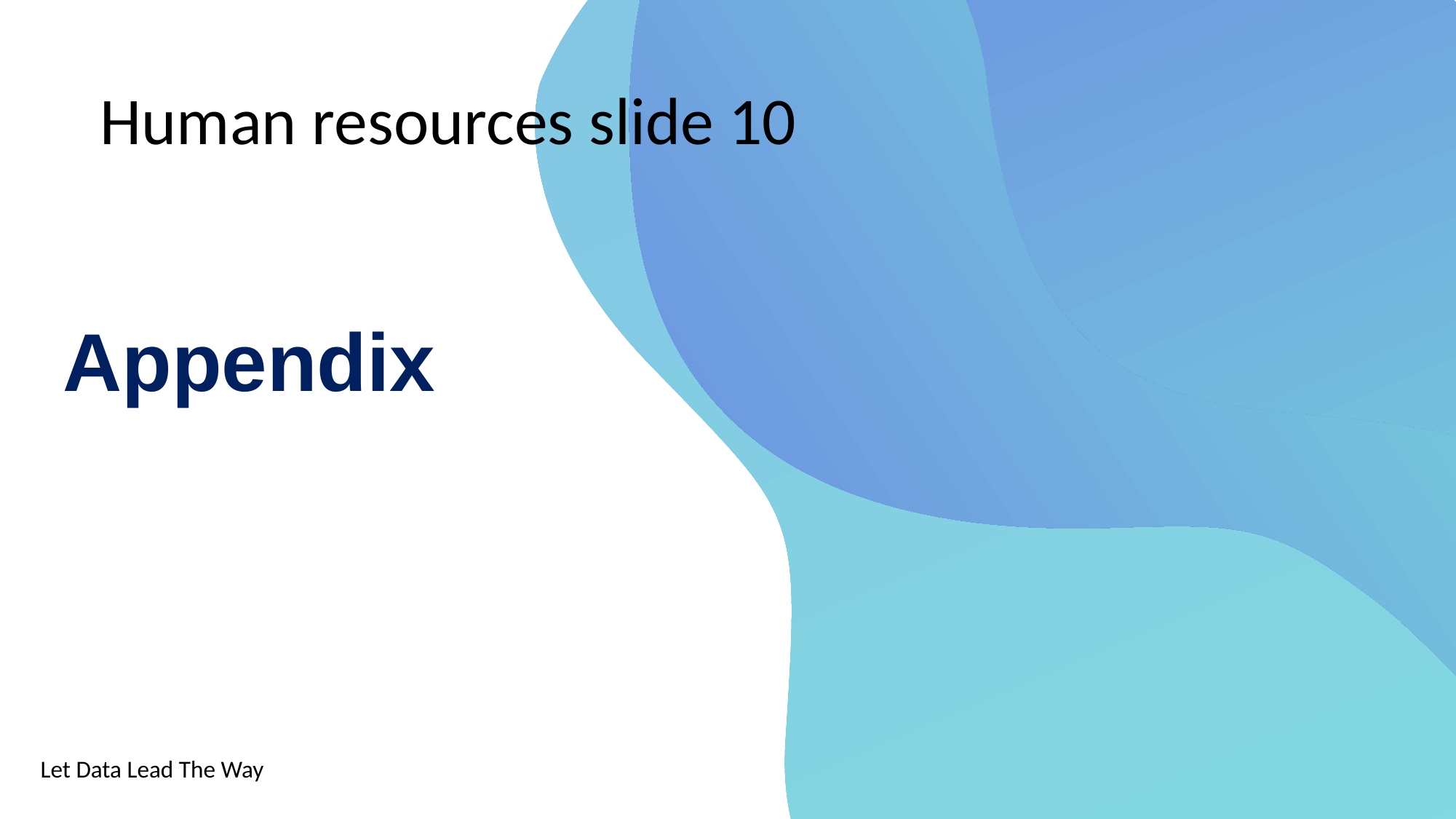

# Human resources slide 10
Appendix
Let Data Lead The Way